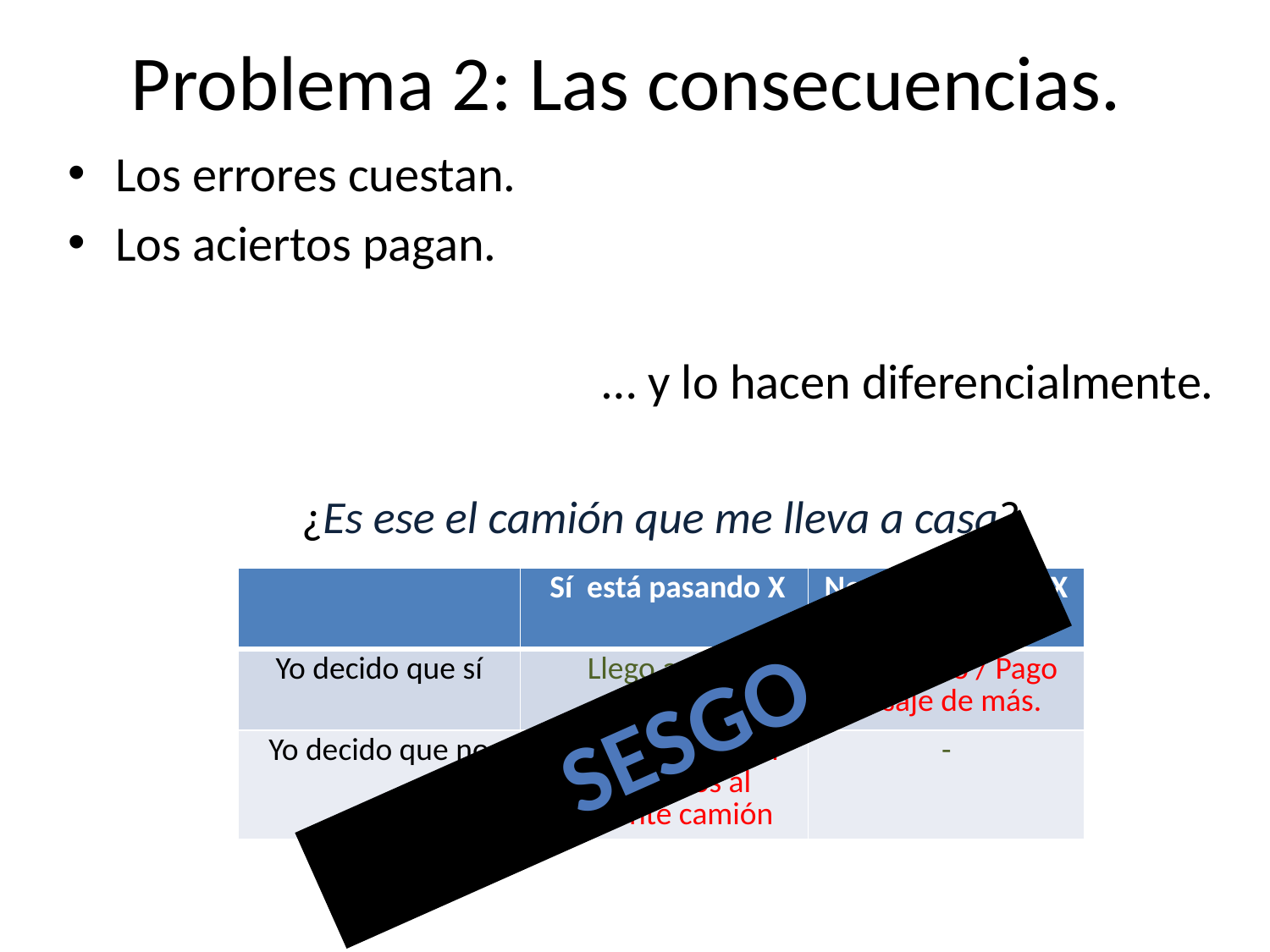

# Problema 2: Las consecuencias.
Los errores cuestan.
Los aciertos pagan.

… y lo hacen diferencialmente.
¿Es ese el camión que me lleva a casa?
|  | Sí está pasando X | No está pasando X |
| --- | --- | --- |
| Yo decido que sí | Llego a casa | Me pierdo / Pago pasaje de más. |
| Yo decido que no | Tengo que esperar 20 minutos al siguiente camión | - |
Sesgo